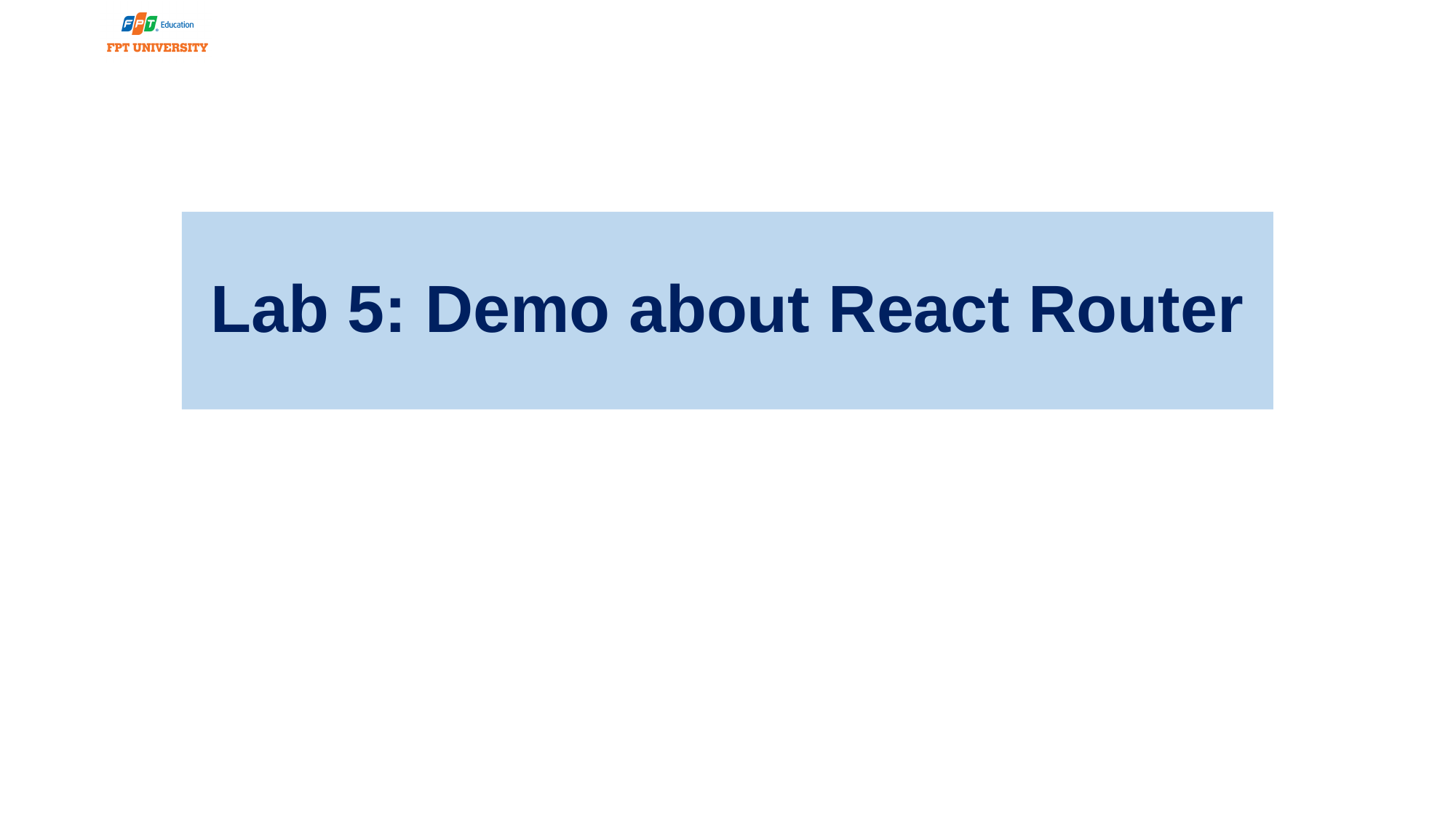

# Lab 5: Demo about React Router